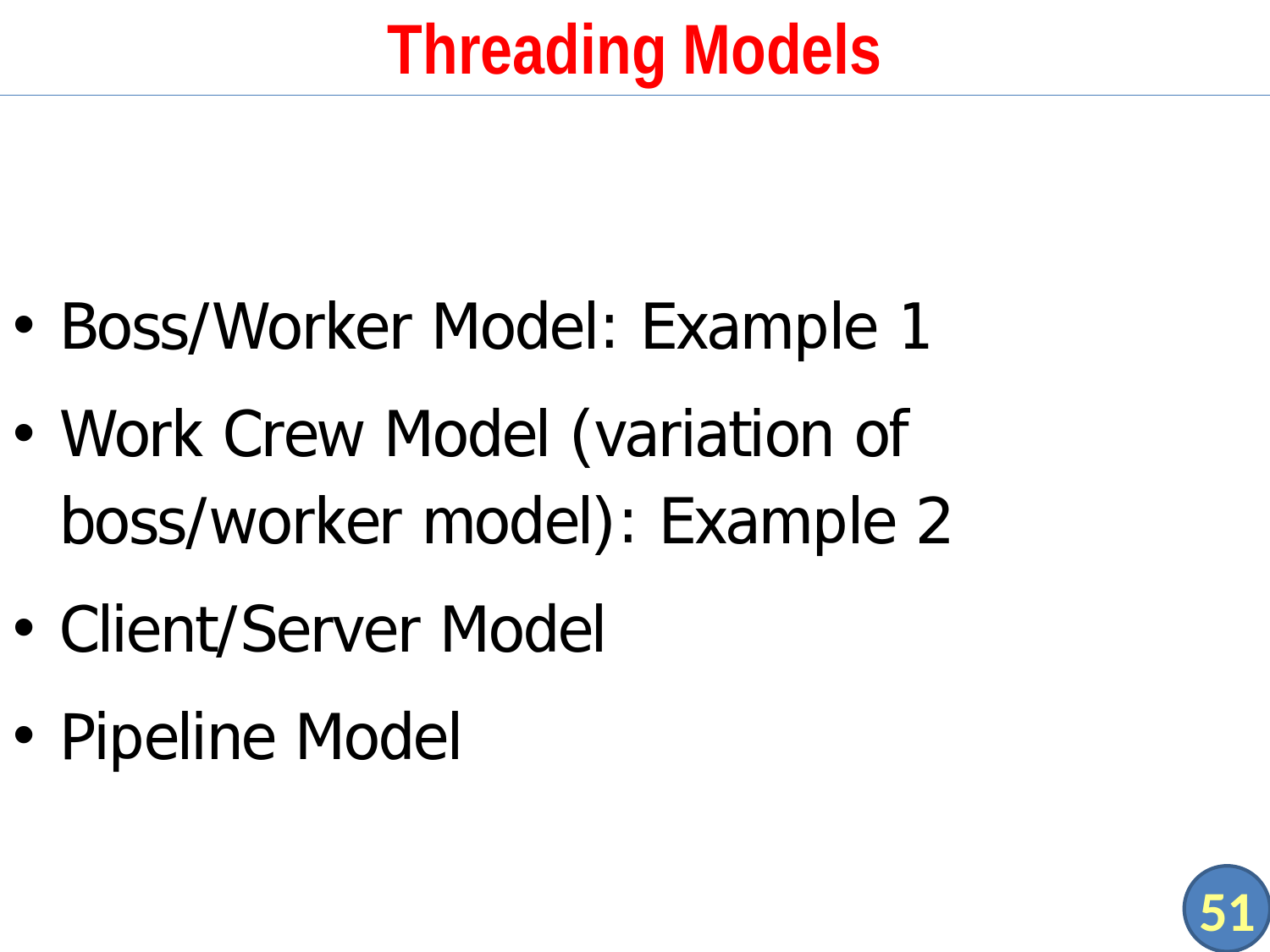

# Threading Models
Boss/Worker Model: Example 1
Work Crew Model (variation of boss/worker model): Example 2
Client/Server Model
Pipeline Model
51